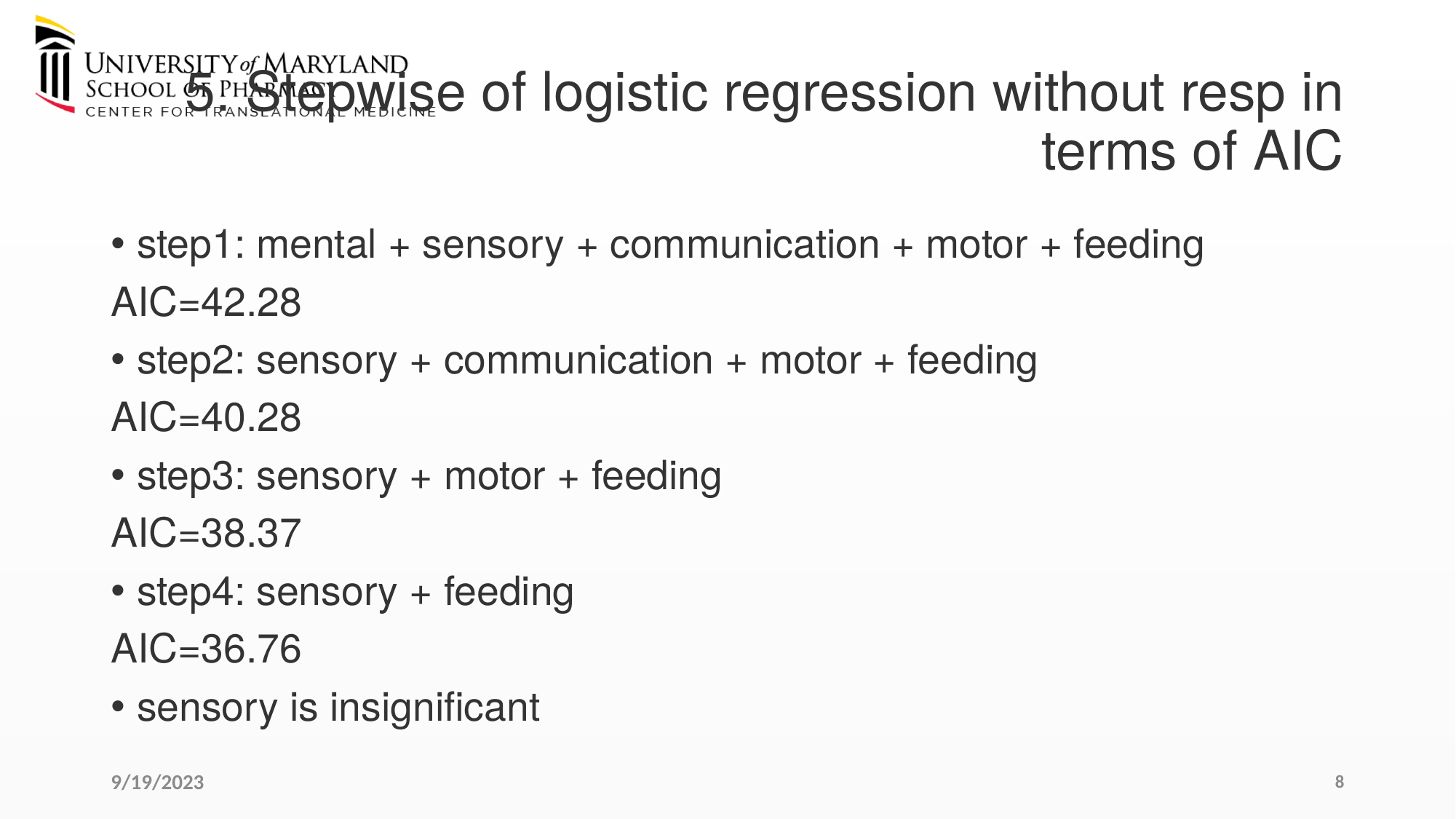

# 5. Stepwise of logistic regression without resp in terms of AIC
step1: mental + sensory + communication + motor + feeding
AIC=42.28
step2: sensory + communication + motor + feeding
AIC=40.28
step3: sensory + motor + feeding
AIC=38.37
step4: sensory + feeding
AIC=36.76
sensory is insignificant

9/19/2023
8